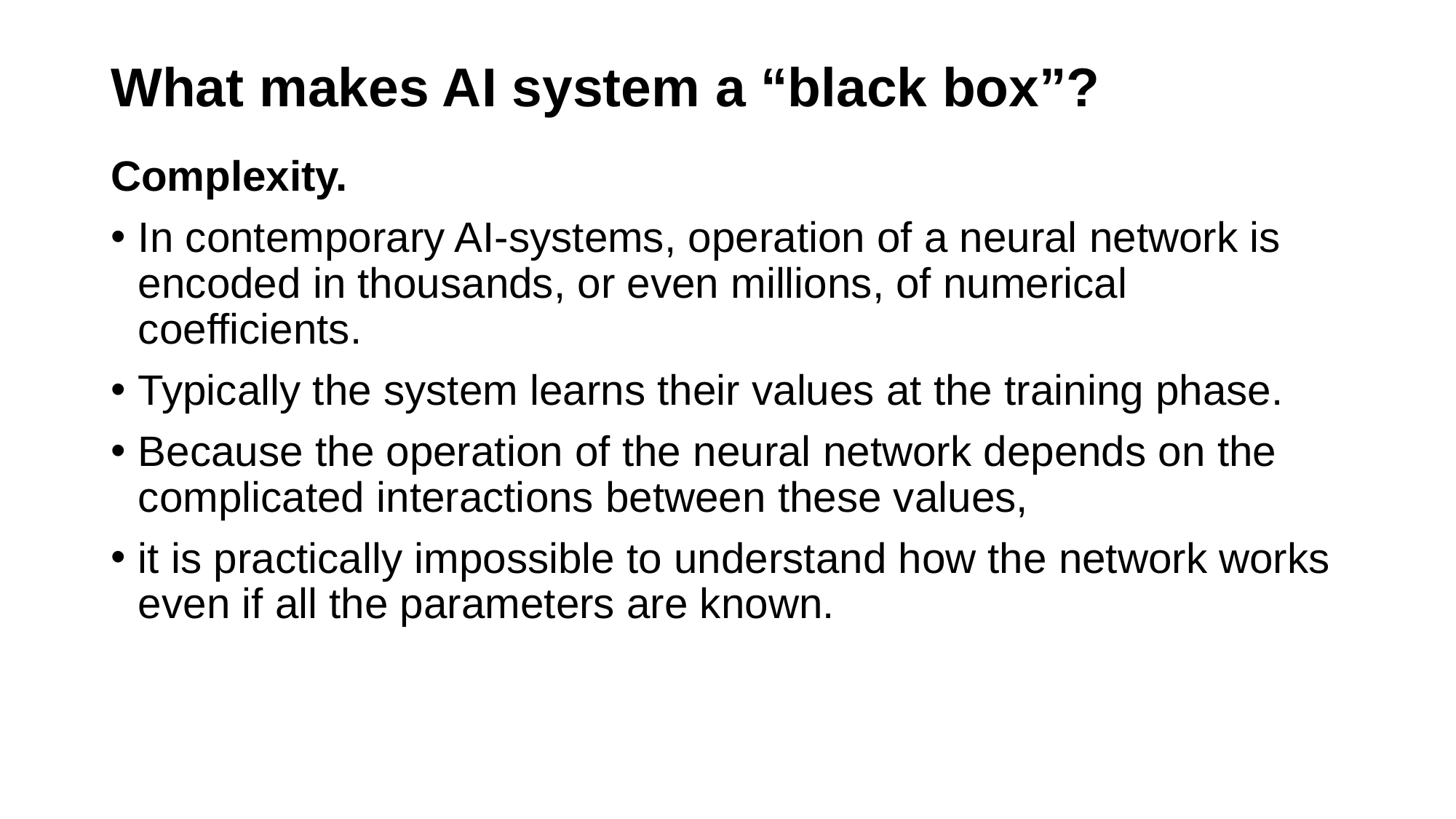

# What makes AI system a “black box”?
Complexity.
In contemporary AI-systems, operation of a neural network is encoded in thousands, or even millions, of numerical coefficients.
Typically the system learns their values at the training phase.
Because the operation of the neural network depends on the complicated interactions between these values,
it is practically impossible to understand how the network works even if all the parameters are known.